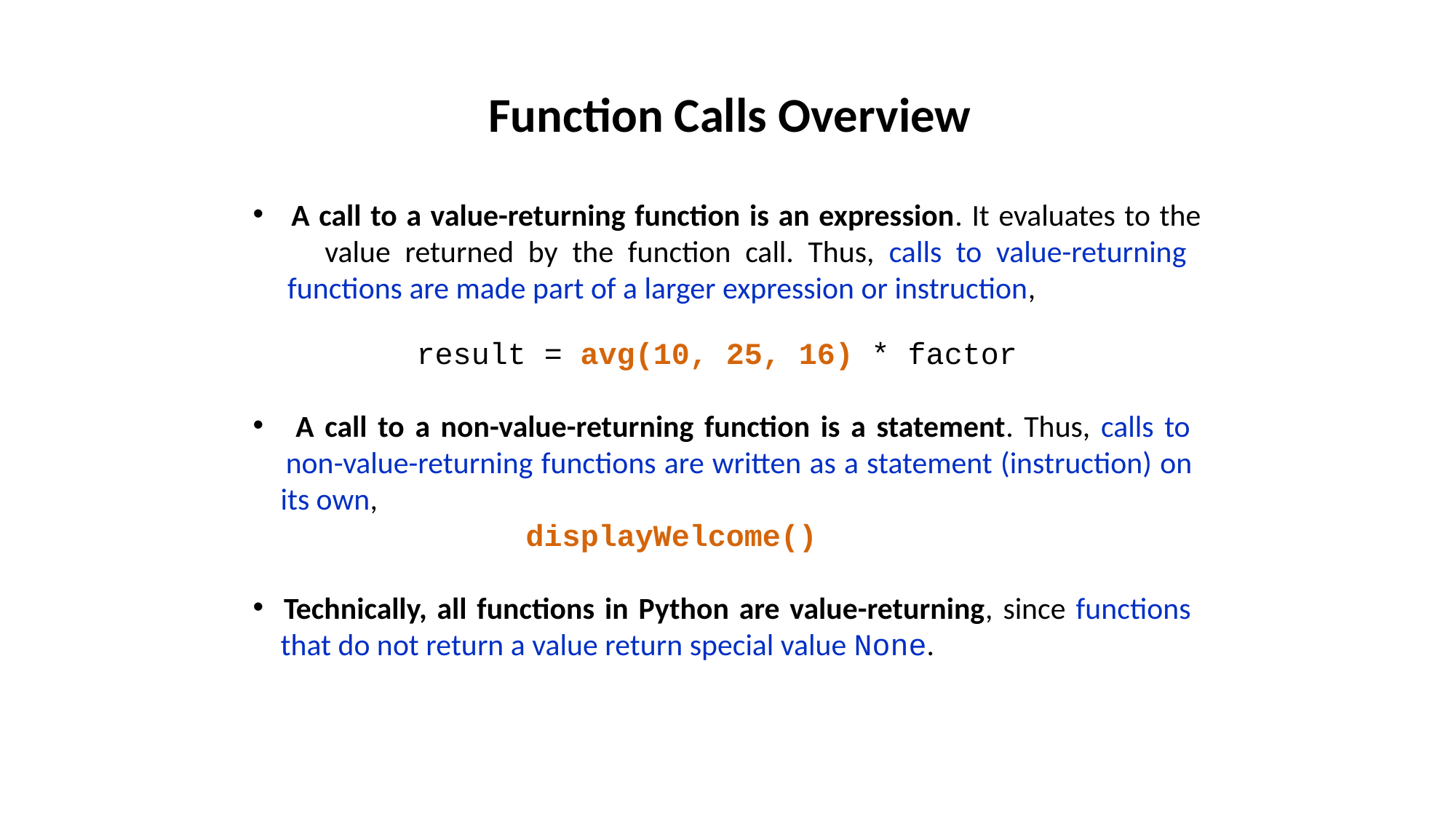

Function Calls Overview
   A call to a value-returning function is an expression. It evaluates to the
     value returned by the function call. Thus, calls to value-returning
     functions are made part of a larger expression or instruction,

result = avg(10, 25, 16) * factor

   A call to a non-value-returning function is a statement. Thus, calls to
    non-value-returning functions are written as a statement (instruction) on
    its own,
	         displayWelcome()

  Technically, all functions in Python are value-returning, since functions
    that do not return a value return special value None.